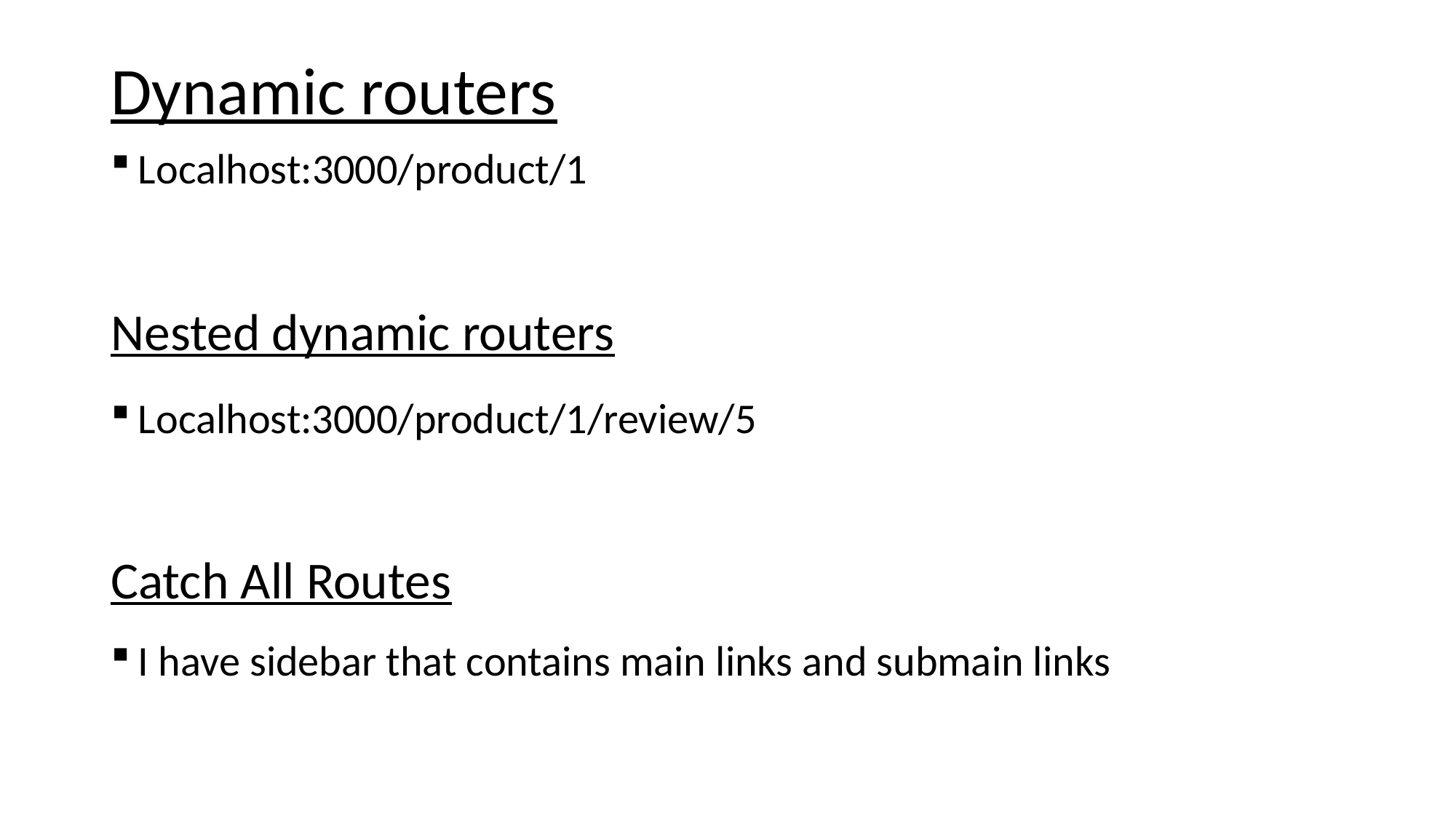

# Dynamic routers
Localhost:3000/product/1
Nested dynamic routers
Localhost:3000/product/1/review/5
Catch All Routes
I have sidebar that contains main links and submain links